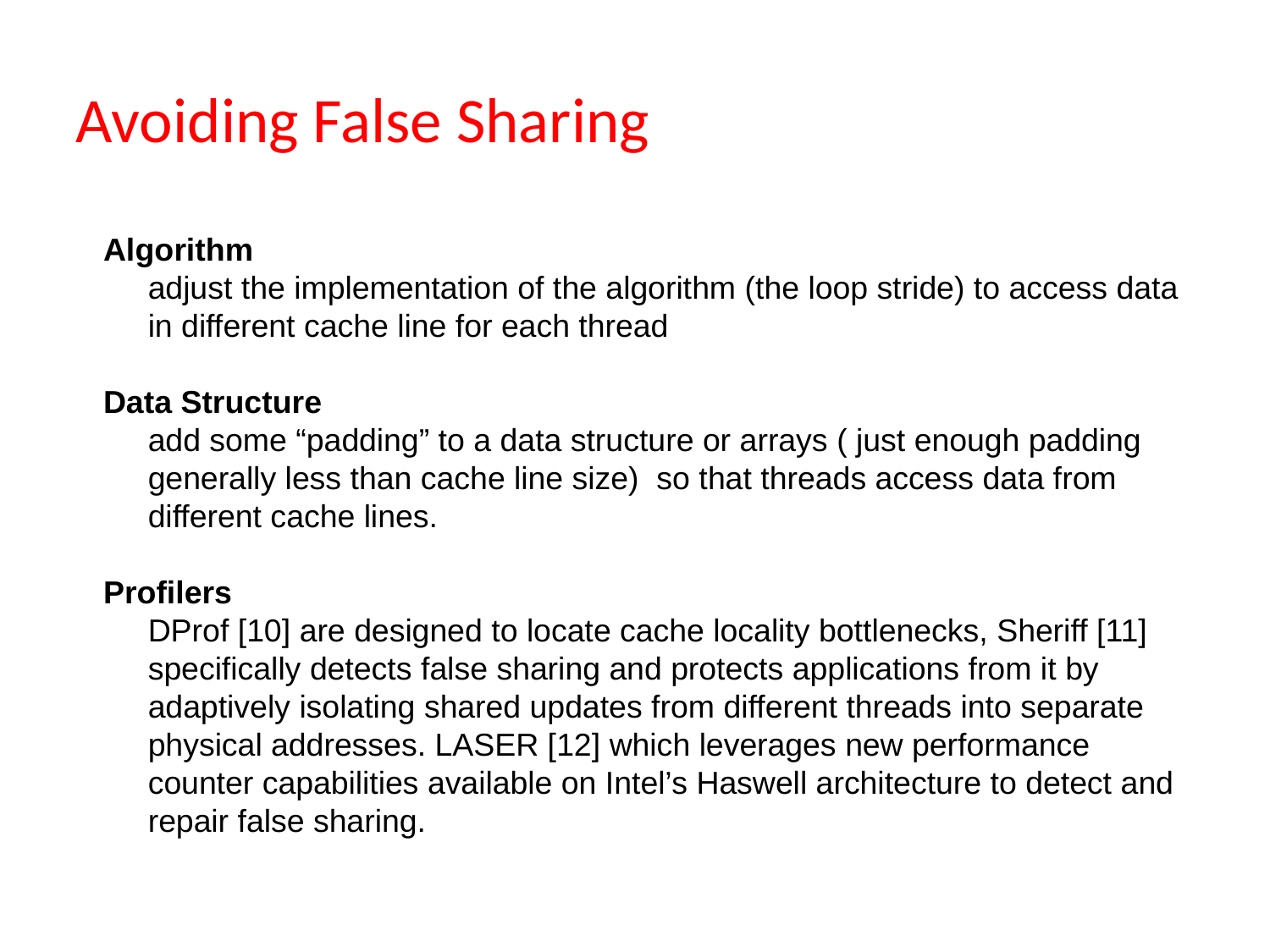

# Avoiding False Sharing

Algorithm
	adjust the implementation of the algorithm (the loop stride) to access data in different cache line for each thread

Data Structure
	add some “padding” to a data structure or arrays ( just enough padding generally less than cache line size)  so that threads access data from different cache lines.

Profilers
	DProf [10] are designed to locate cache locality bottlenecks, Sheriff [11] specifically detects false sharing and protects applications from it by adaptively isolating shared updates from different threads into separate physical addresses. LASER [12] which leverages new performance counter capabilities available on Intel’s Haswell architecture to detect and repair false sharing.